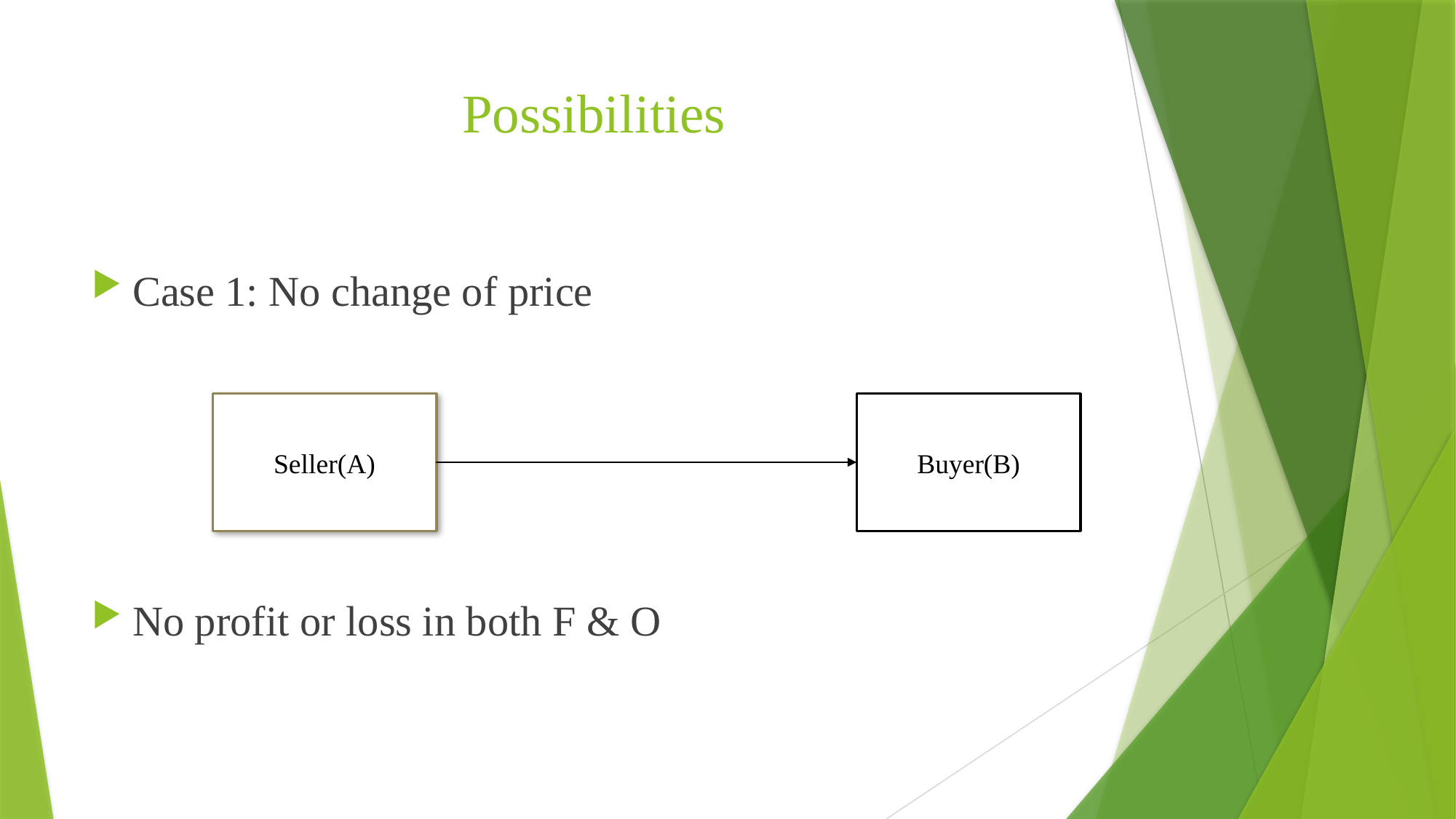

# Possibilities
Case 1: No change of price

No profit or loss in both F & O
Seller(A)
Buyer(B)